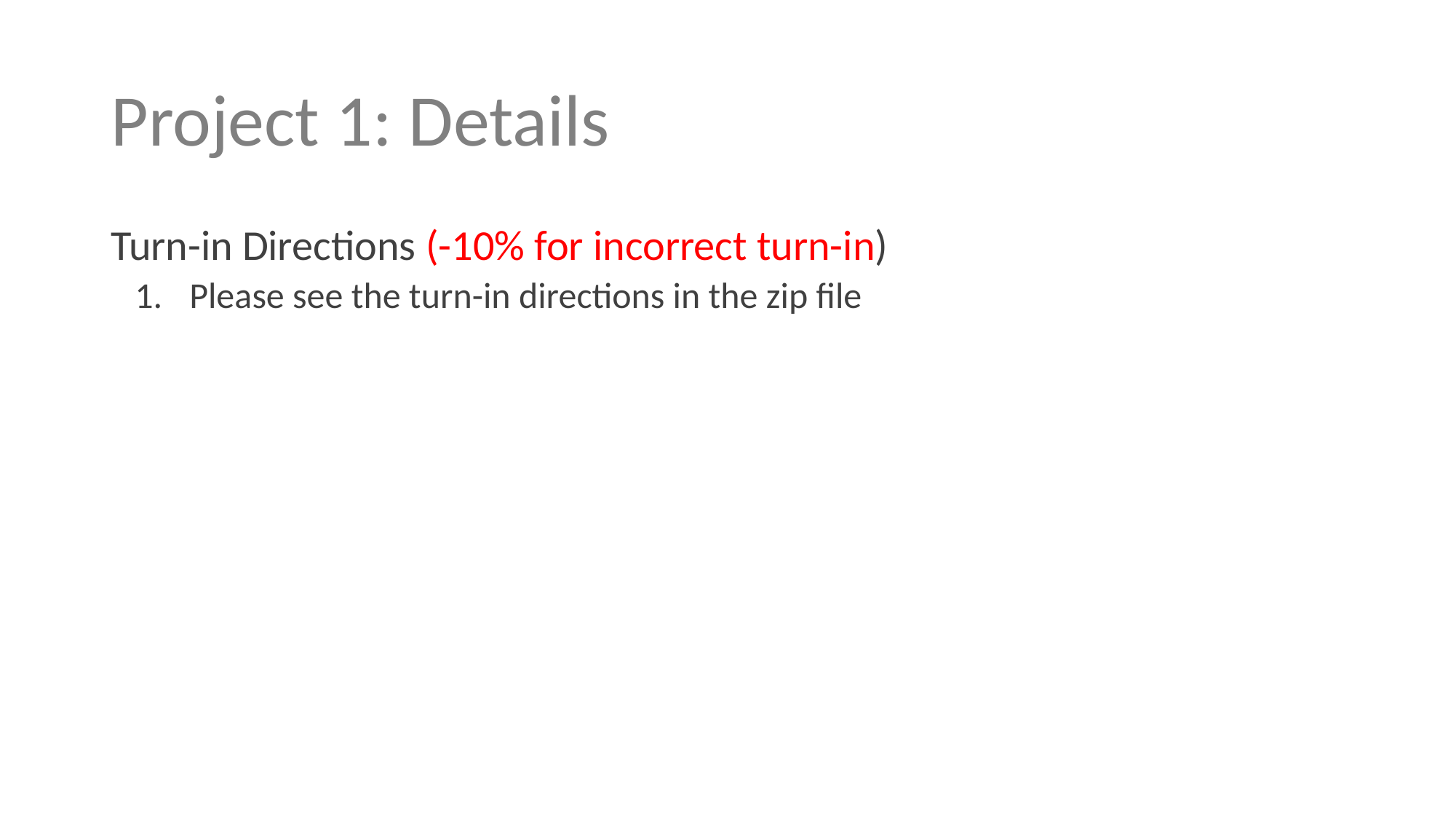

# Project 1: Details
Turn-in Directions (-10% for incorrect turn-in)
Please see the turn-in directions in the zip file